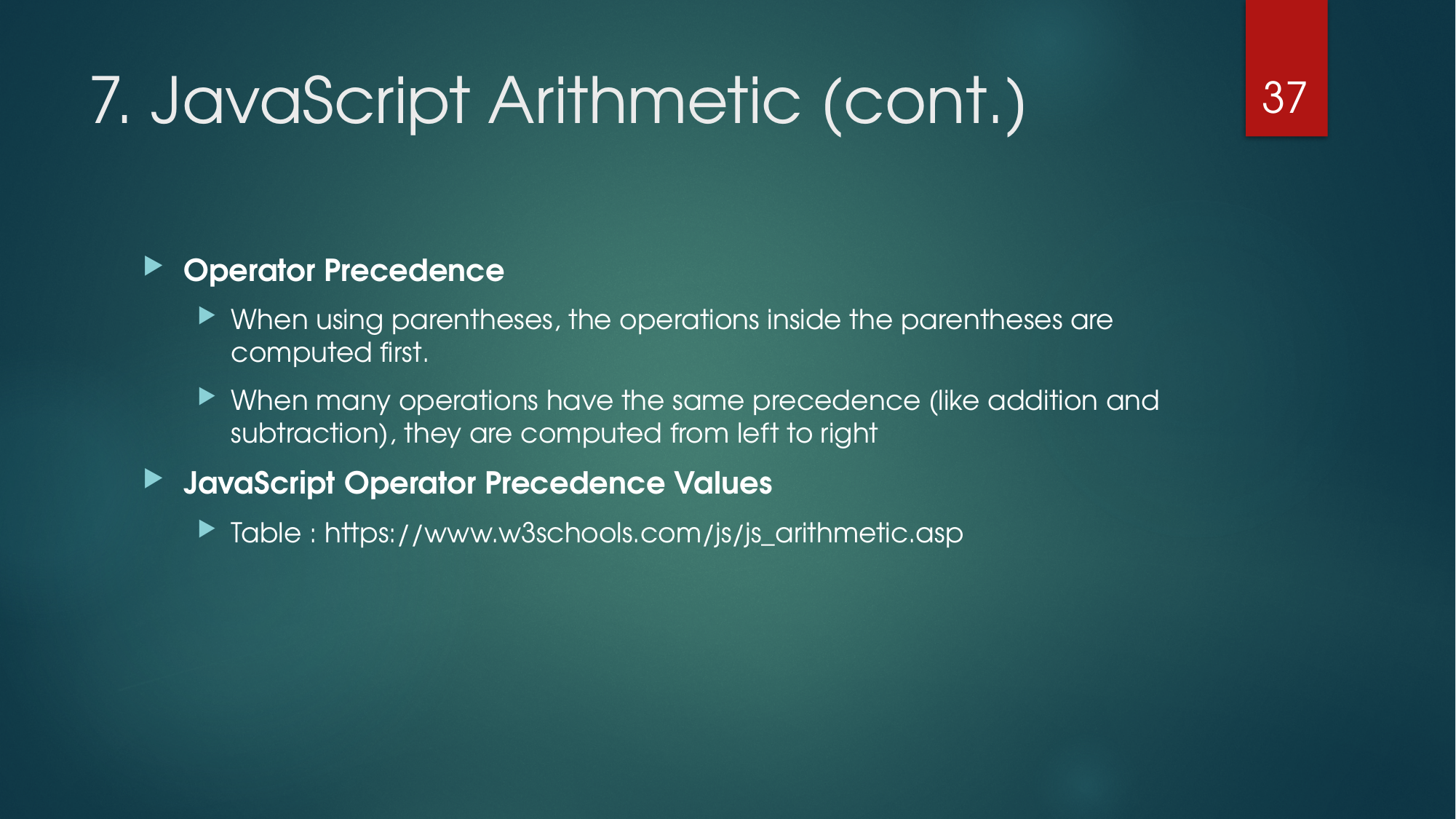

37
# 7. JavaScript Arithmetic (cont.)
Operator Precedence
When using parentheses, the operations inside the parentheses are computed first.
When many operations have the same precedence (like addition and subtraction), they are computed from left to right
JavaScript Operator Precedence Values
Table : https://www.w3schools.com/js/js_arithmetic.asp